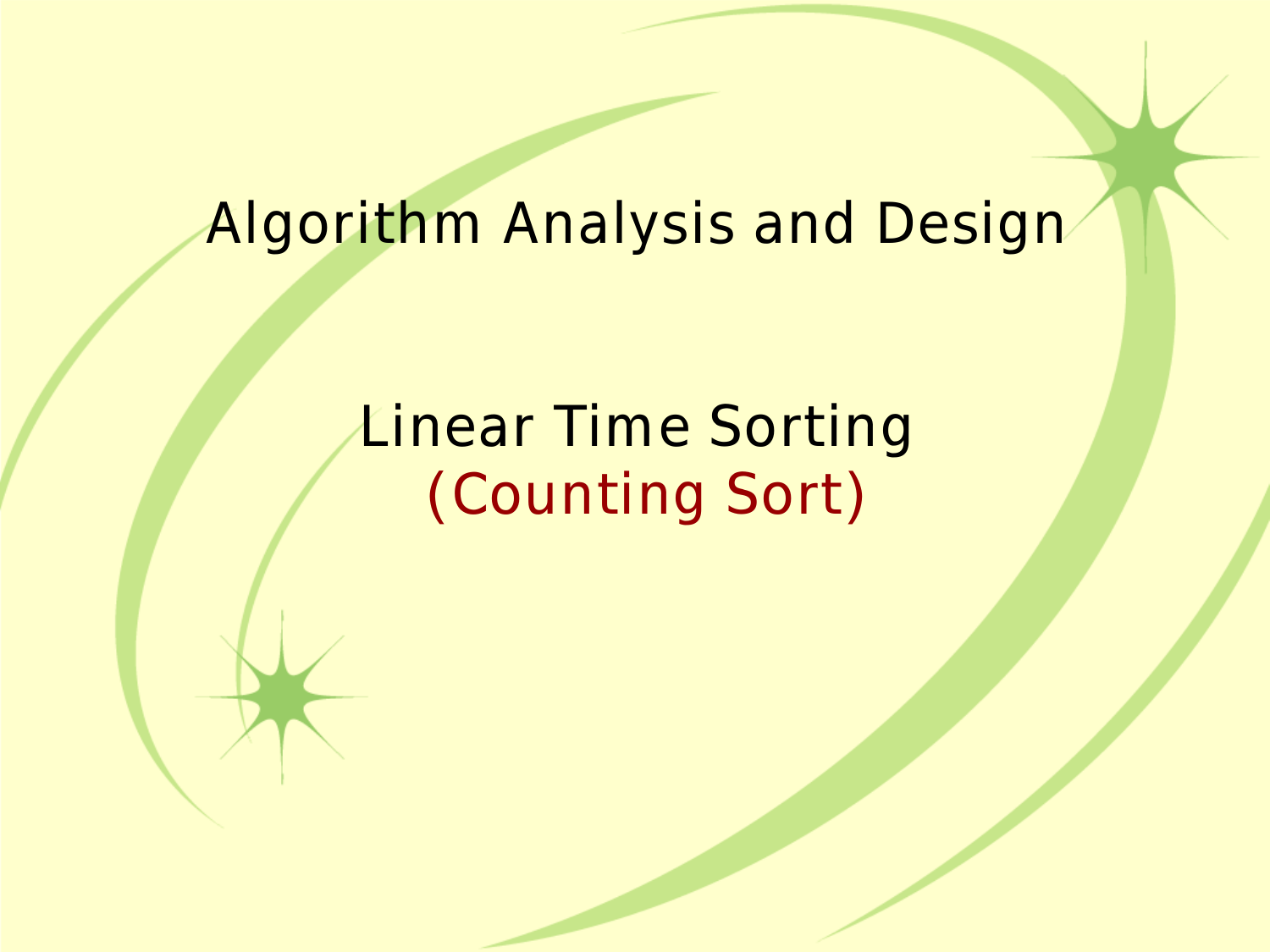

# Algorithm Analysis and Design Linear Time Sorting (Counting Sort)